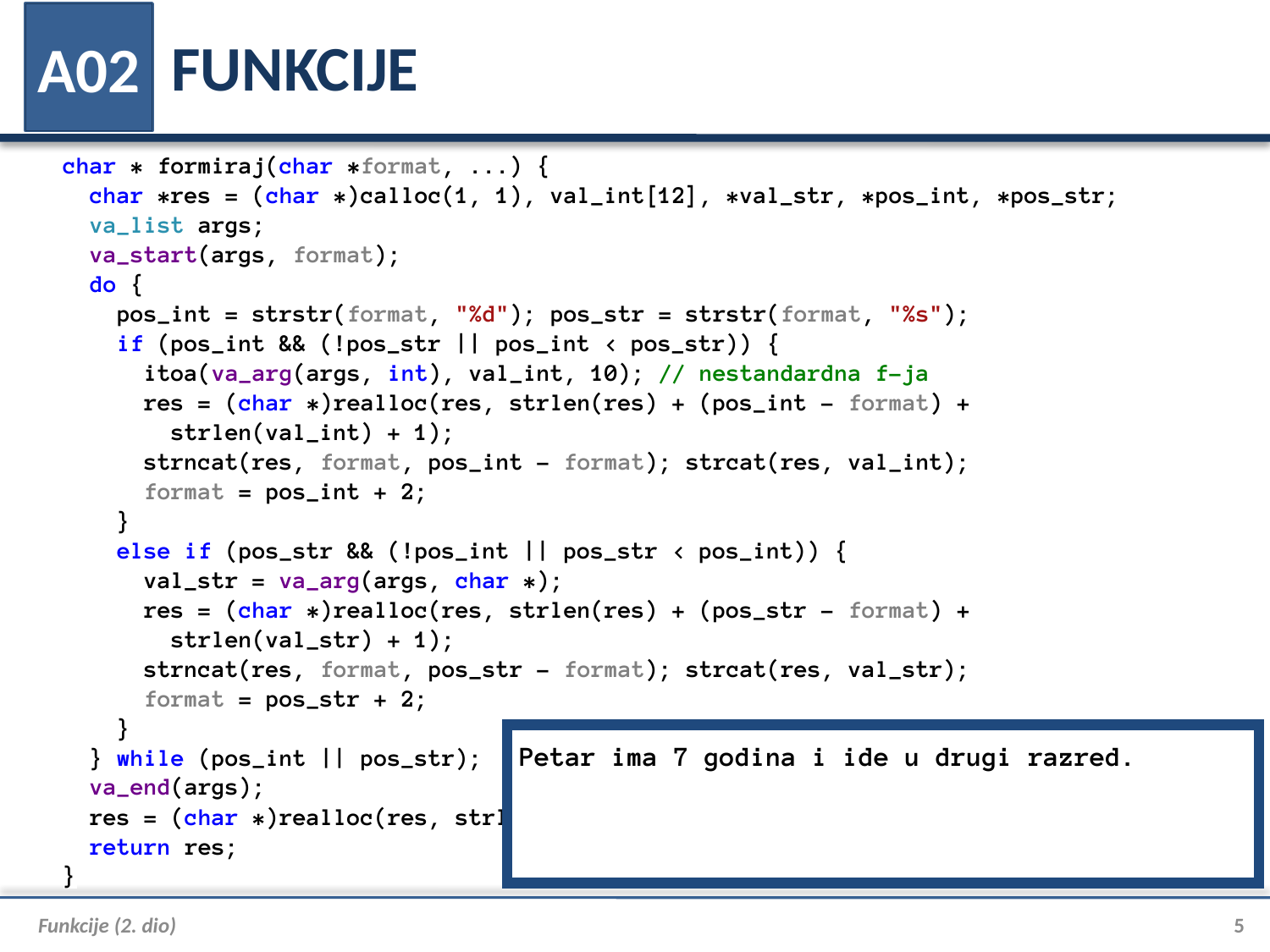

# FUNKCIJE
A02
char * formiraj(char *format, ...) {
  char *res = (char *)calloc(1, 1), val_int[12], *val_str, *pos_int, *pos_str;
  va_list args;
  va_start(args, format);
  do {
    pos_int = strstr(format, "%d"); pos_str = strstr(format, "%s");
    if (pos_int && (!pos_str || pos_int < pos_str)) {
      itoa(va_arg(args, int), val_int, 10); // nestandardna f-ja
      res = (char *)realloc(res, strlen(res) + (pos_int - format) +
        strlen(val_int) + 1);
      strncat(res, format, pos_int - format); strcat(res, val_int);
      format = pos_int + 2;
    }
    else if (pos_str && (!pos_int || pos_str < pos_int)) {
      val_str = va_arg(args, char *);
      res = (char *)realloc(res, strlen(res) + (pos_str - format) +
        strlen(val_str) + 1);
      strncat(res, format, pos_str - format); strcat(res, val_str);
      format = pos_str + 2;
    }
  } while (pos_int || pos_str);
  va_end(args);
  res = (char *)realloc(res, strlen(res) + strlen(format) + 1); strcat(res, format);
  return res;
}
Petar ima 7 godina i ide u drugi razred.
Funkcije (2. dio)
5